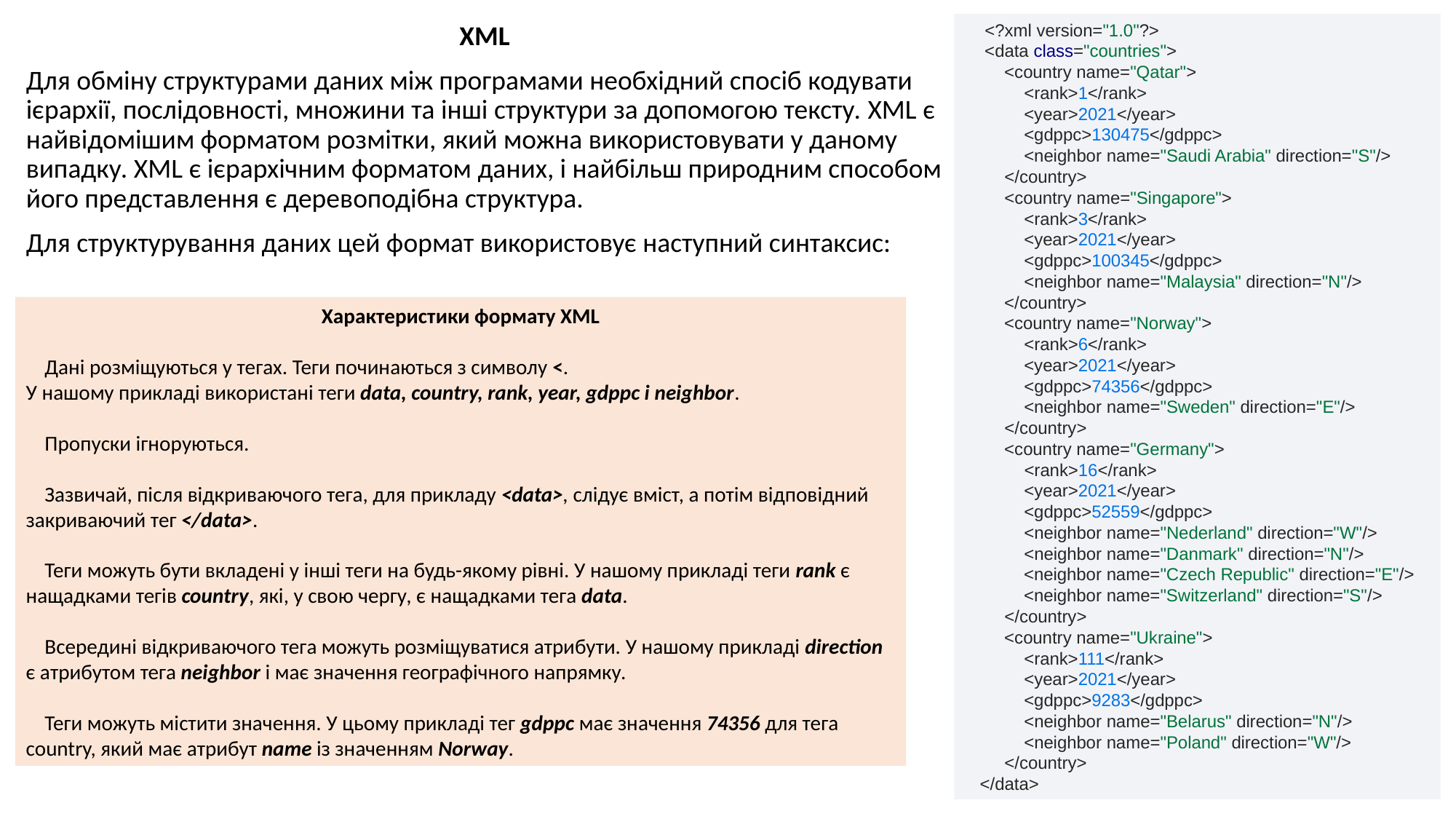

<?xml version="1.0"?>
    <data class="countries">
        <country name="Qatar">
            <rank>1</rank>
            <year>2021</year>
            <gdppc>130475</gdppc>
            <neighbor name="Saudi Arabia" direction="S"/>
        </country>
        <country name="Singapore">
            <rank>3</rank>
            <year>2021</year>
            <gdppc>100345</gdppc>
            <neighbor name="Malaysia" direction="N"/>
        </country>
        <country name="Norway">
            <rank>6</rank>
            <year>2021</year>
            <gdppc>74356</gdppc>
            <neighbor name="Sweden" direction="E"/>
        </country>
        <country name="Germany">
            <rank>16</rank>
            <year>2021</year>
            <gdppc>52559</gdppc>
            <neighbor name="Nederland" direction="W"/>
            <neighbor name="Danmark" direction="N"/>
            <neighbor name="Czech Republic" direction="E"/>
            <neighbor name="Switzerland" direction="S"/>
        </country>
        <country name="Ukraine">
            <rank>111</rank>
            <year>2021</year>
            <gdppc>9283</gdppc>
            <neighbor name="Belarus" direction="N"/>
            <neighbor name="Poland" direction="W"/>
        </country>
   </data>
XML
Для обміну структурами даних між програмами необхідний спосіб кодувати ієрархії, послідовності, множини та інші структури за допомогою тексту. XML є найвідомішим форматом розмітки, який можна використовувати у даному випадку. XML є ієрархічним форматом даних, і найбільш природним способом його представлення є деревоподібна структура.
Для структурування даних цей формат використовує наступний синтаксис:
Характеристики формату XML

    Дані розміщуються у тегах. Теги починаються з символу <.
У нашому прикладі використані теги data, country, rank, year, gdppc і neighbor.

    Пропуски ігноруються.

    Зазвичай, після відкриваючого тега, для прикладу <data>, слідує вміст, а потім відповідний закриваючий тег </data>.

    Теги можуть бути вкладені у інші теги на будь-якому рівні. У нашому прикладі теги rank є нащадками тегів country, які, у свою чергу, є нащадками тега data.

    Всередині відкриваючого тега можуть розміщуватися атрибути. У нашому прикладі direction є атрибутом тега neighbor і має значення географічного напрямку.

    Теги можуть містити значення. У цьому прикладі тег gdppc має значення 74356 для тега country, який має атрибут name із значенням Norway.